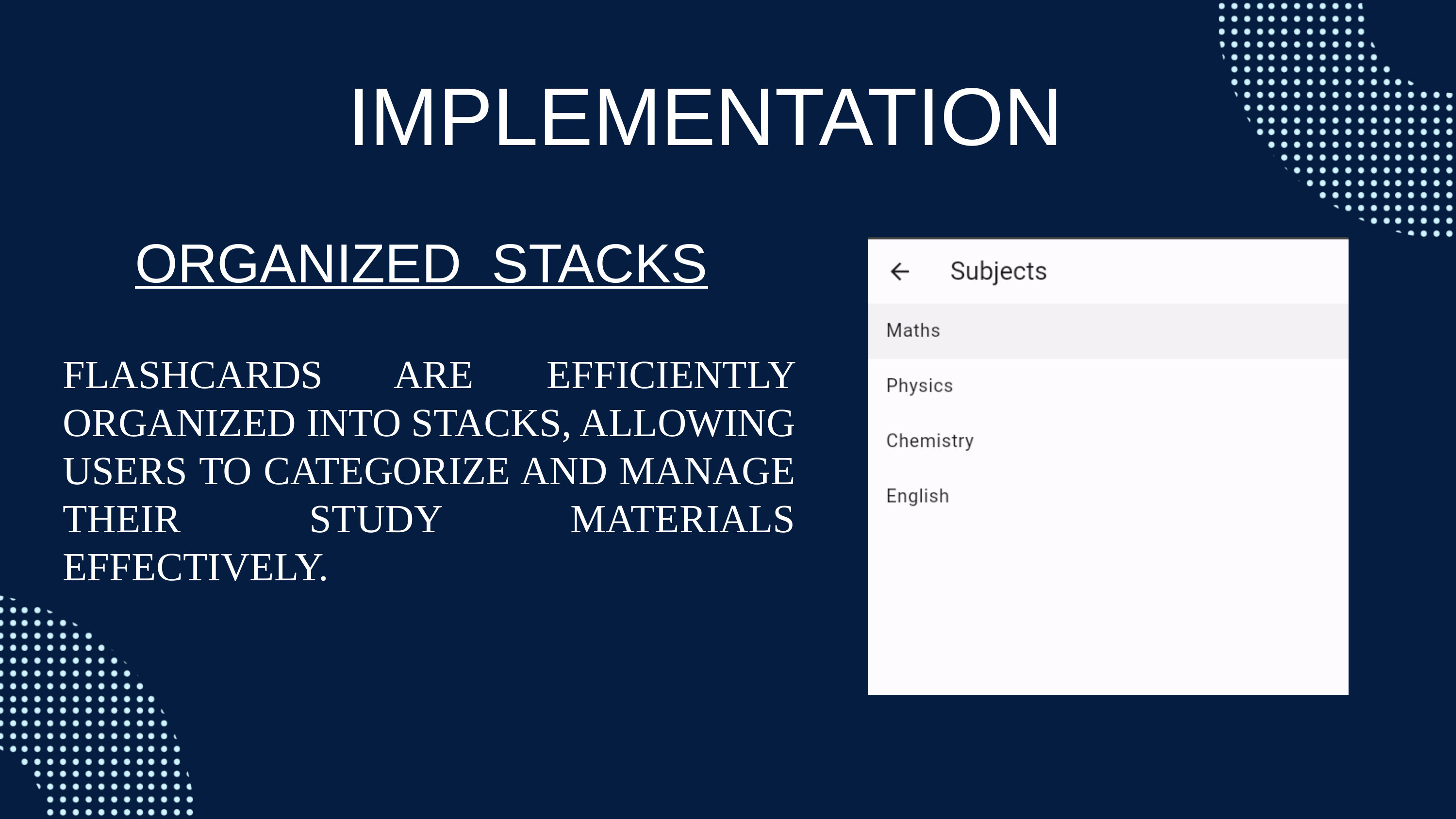

IMPLEMENTATION
ORGANIZED  STACKS

FLASHCARDS ARE EFFICIENTLY ORGANIZED INTO STACKS, ALLOWING USERS TO CATEGORIZE AND MANAGE THEIR STUDY MATERIALS EFFECTIVELY.